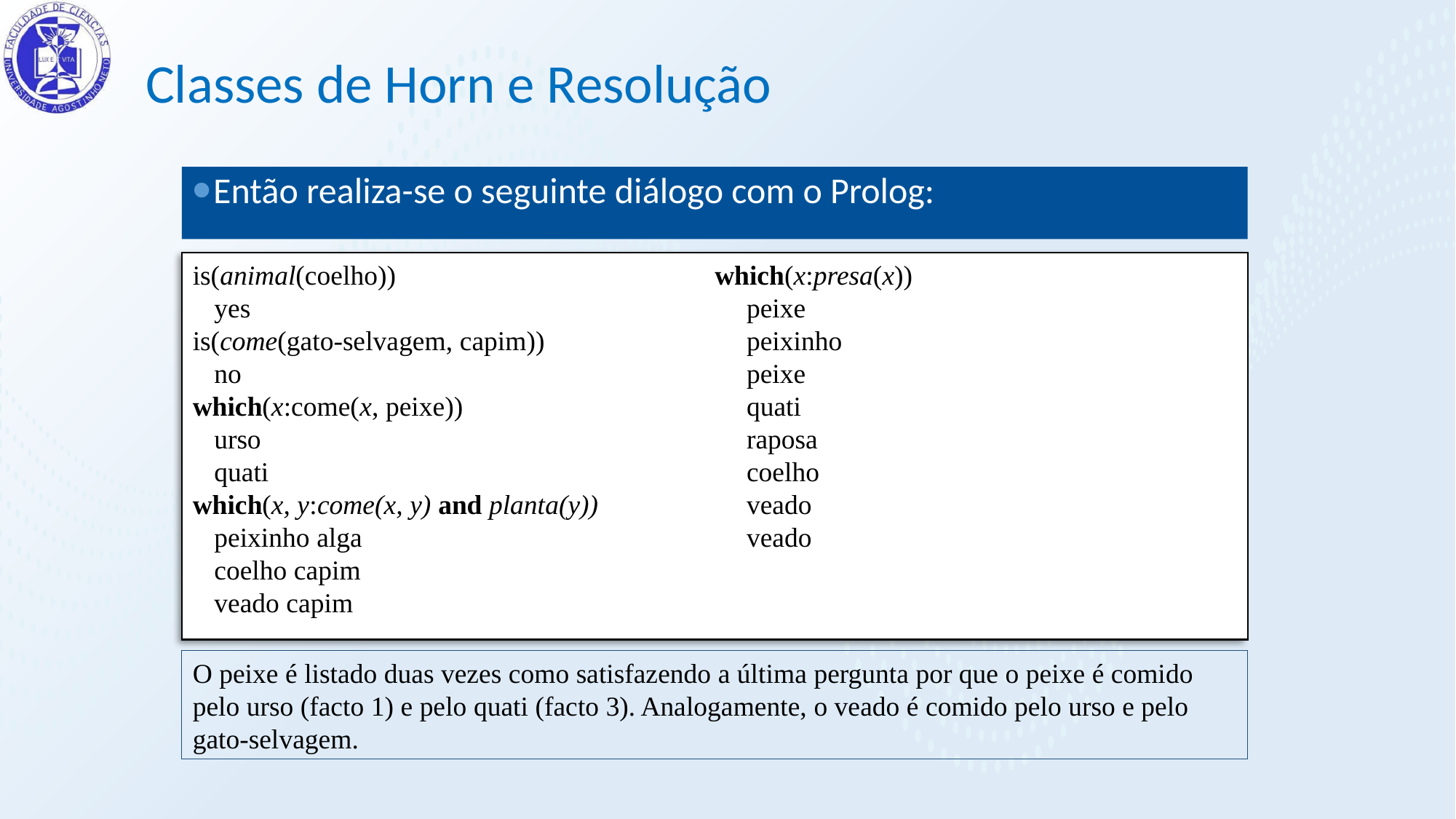

Classes de Horn e Resolução
Então realiza-se o seguinte diálogo com o Prolog:
is(animal(coelho))
yes
is(come(gato-selvagem, capim))
no
which(x:come(x, peixe))
urso
quati
which(x, y:come(x, y) and planta(y))
peixinho alga
coelho capim
veado capim
which(x:presa(x))
peixe
peixinho
peixe
quati
raposa
coelho
veado
veado
O peixe é listado duas vezes como satisfazendo a última pergunta por que o peixe é comido pelo urso (facto 1) e pelo quati (facto 3). Analogamente, o veado é comido pelo urso e pelo gato-selvagem.